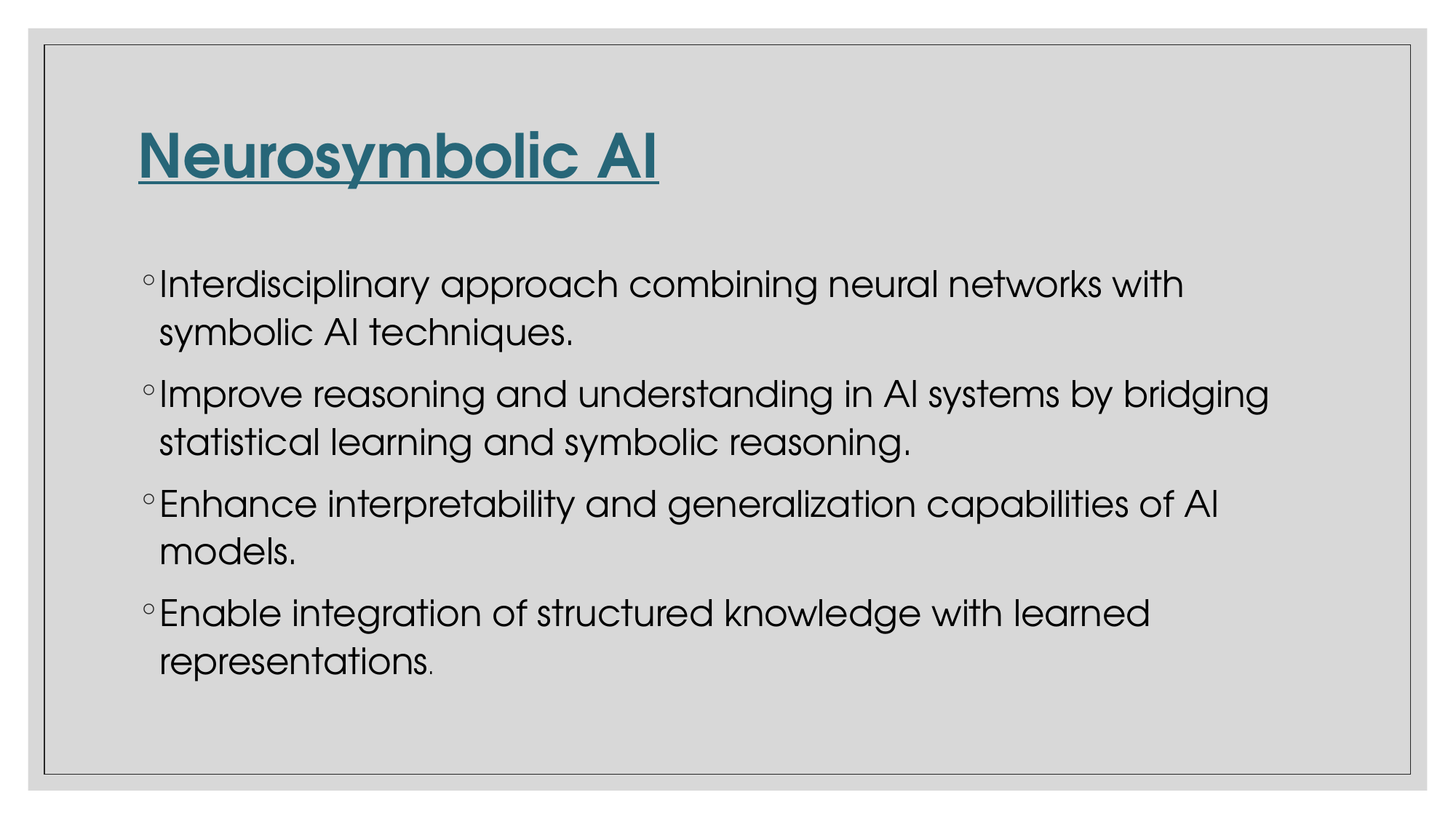

# Neurosymbolic AI
Interdisciplinary approach combining neural networks with symbolic AI techniques.
Improve reasoning and understanding in AI systems by bridging statistical learning and symbolic reasoning.
Enhance interpretability and generalization capabilities of AI models.
Enable integration of structured knowledge with learned representations.